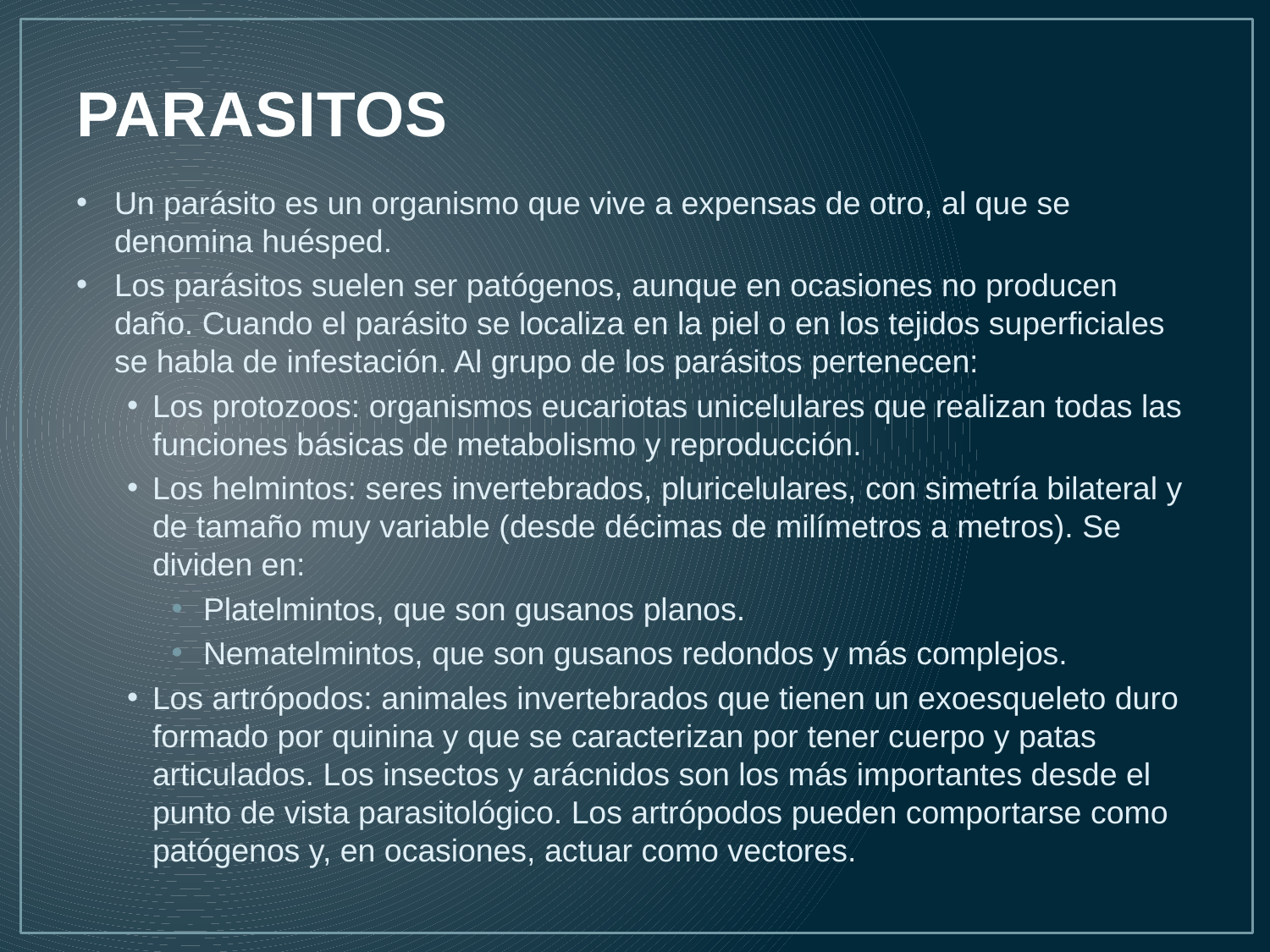

# PARASITOS
Un parásito es un organismo que vive a expensas de otro, al que se denomina huésped.
Los parásitos suelen ser patógenos, aunque en ocasiones no producen daño. Cuando el parásito se localiza en la piel o en los tejidos superficiales se habla de infestación. Al grupo de los parásitos pertenecen:
Los protozoos: organismos eucariotas unicelulares que realizan todas las funciones básicas de metabolismo y reproducción.
Los helmintos: seres invertebrados, pluricelulares, con simetría bilateral y de tamaño muy variable (desde décimas de milímetros a metros). Se dividen en:
Platelmintos, que son gusanos planos.
Nematelmintos, que son gusanos redondos y más complejos.
Los artrópodos: animales invertebrados que tienen un exoesqueleto duro formado por quinina y que se caracterizan por tener cuerpo y patas articulados. Los insectos y arácnidos son los más importantes desde el punto de vista parasitológico. Los artrópodos pueden comportarse como patógenos y, en ocasiones, actuar como vectores.